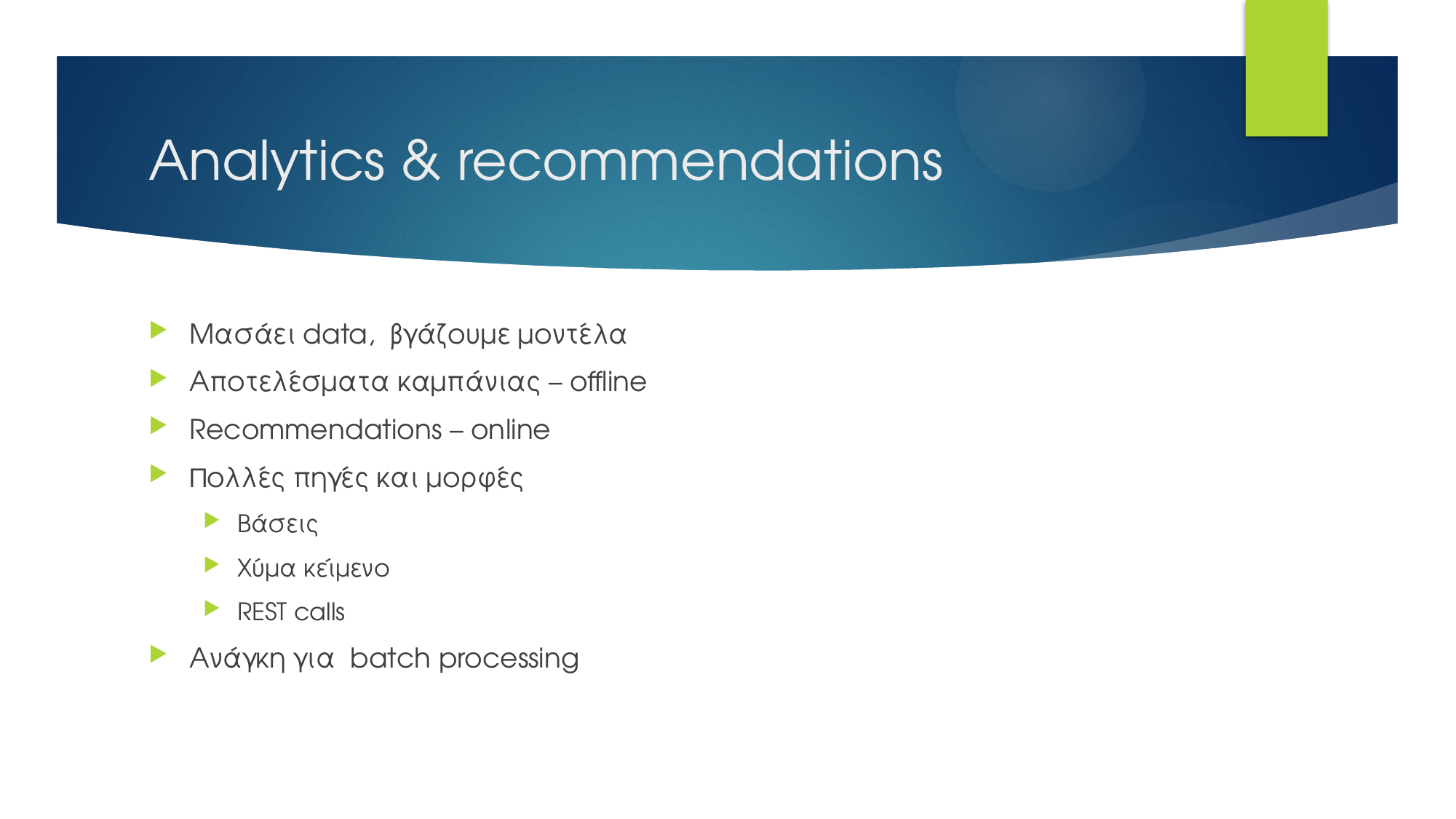

# Analytics & recommendations
Μασάει data,  βγάζουμε μοντέλα
Αποτελέσματα καμπάνιας – offline
Recommendations – online
Πολλές πηγές και μορφές
Βάσεις
Χύμα κείμενο
REST calls
Ανάγκη για  batch processing